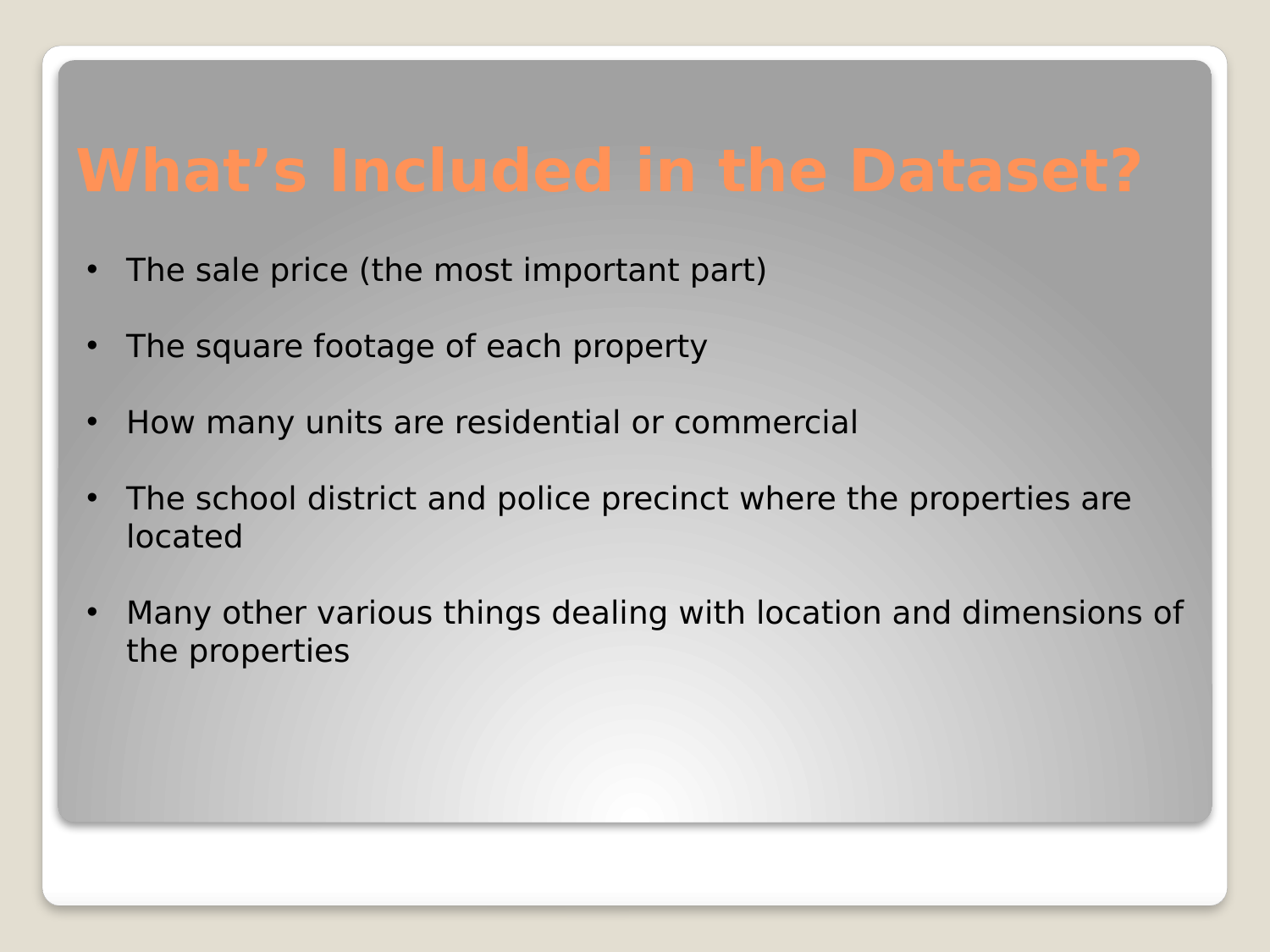

# What’s Included in the Dataset?
The sale price (the most important part)

The square footage of each property

How many units are residential or commercial

The school district and police precinct where the properties are located

Many other various things dealing with location and dimensions of the properties